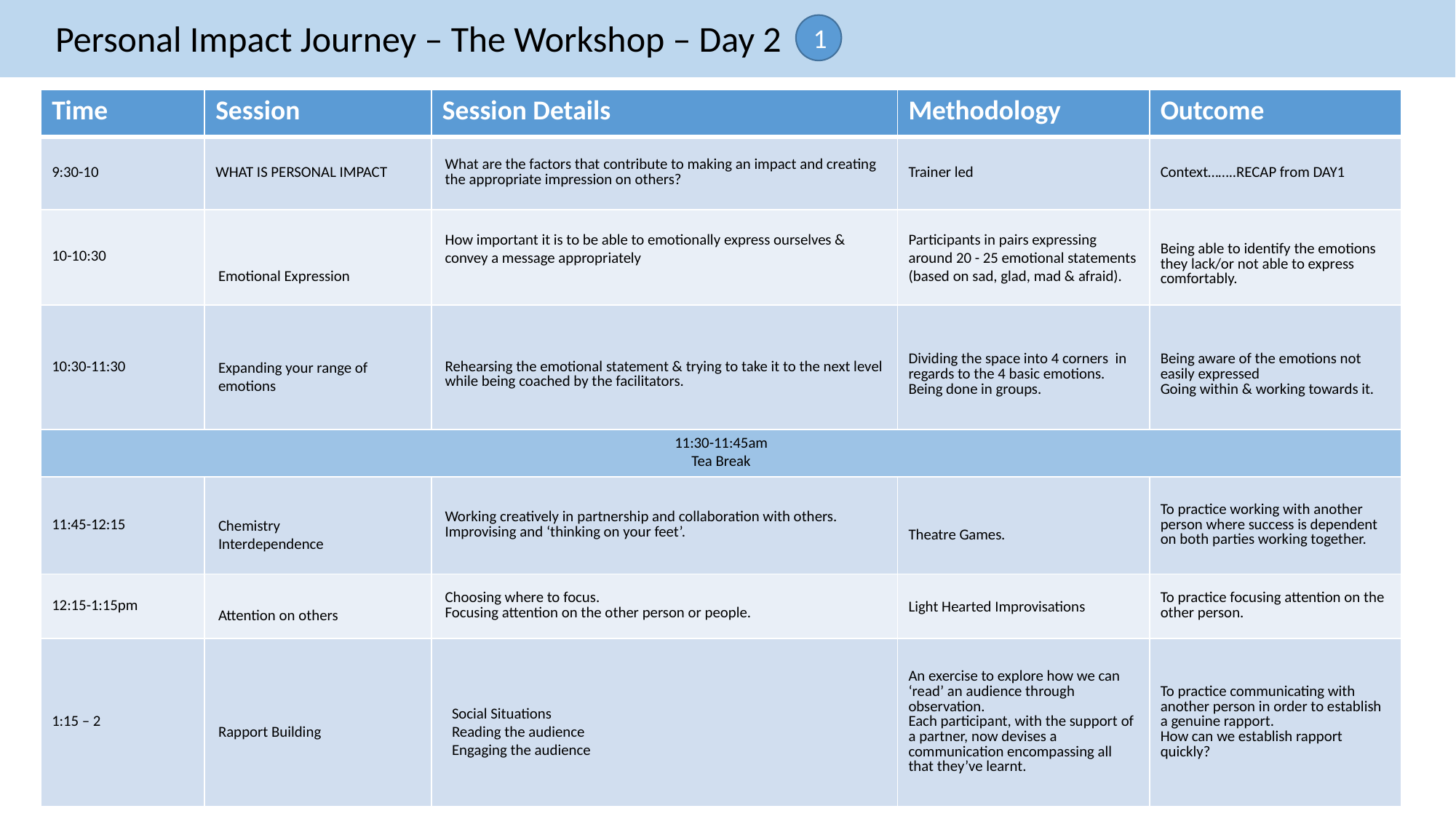

Personal Impact Journey – The Workshop – Day 2
1
| Time | Session | Session Details | Methodology | Outcome |
| --- | --- | --- | --- | --- |
| 9:30-10 | WHAT IS PERSONAL IMPACT | What are the factors that contribute to making an impact and creating the appropriate impression on others? | Trainer led | Context……..RECAP from DAY1 |
| 10-10:30 | Emotional Expression | How important it is to be able to emotionally express ourselves & convey a message appropriately | Participants in pairs expressing around 20 - 25 emotional statements (based on sad, glad, mad & afraid). | Being able to identify the emotions they lack/or not able to express comfortably. |
| 10:30-11:30 | Expanding your range of emotions | Rehearsing the emotional statement & trying to take it to the next level while being coached by the facilitators. | Dividing the space into 4 corners in regards to the 4 basic emotions. Being done in groups. | Being aware of the emotions not easily expressed Going within & working towards it. |
| 11:30-11:45am Tea Break |  |  |  |  |
| 11:45-12:15 | Chemistry Interdependence | Working creatively in partnership and collaboration with others. Improvising and ‘thinking on your feet’. | Theatre Games. | To practice working with another person where success is dependent on both parties working together. |
| 12:15-1:15pm | Attention on others | Choosing where to focus. Focusing attention on the other person or people. | Light Hearted Improvisations | To practice focusing attention on the other person. |
| 1:15 – 2 | Rapport Building | Social Situations Reading the audience Engaging the audience | An exercise to explore how we can ‘read’ an audience through observation. Each participant, with the support of a partner, now devises a communication encompassing all that they’ve learnt. | To practice communicating with another person in order to establish a genuine rapport. How can we establish rapport quickly? |
12